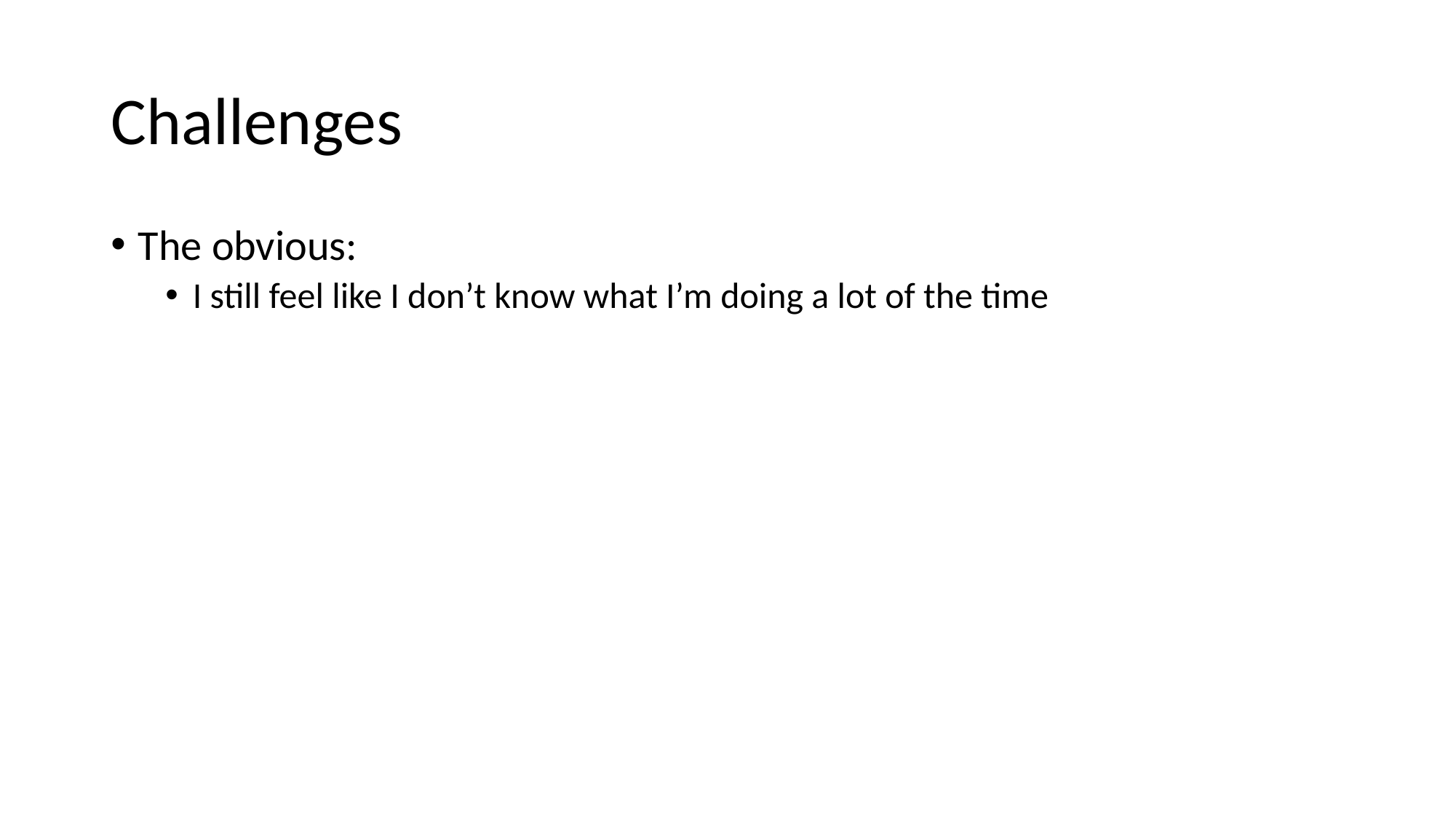

# Challenges
The obvious:
I still feel like I don’t know what I’m doing a lot of the time